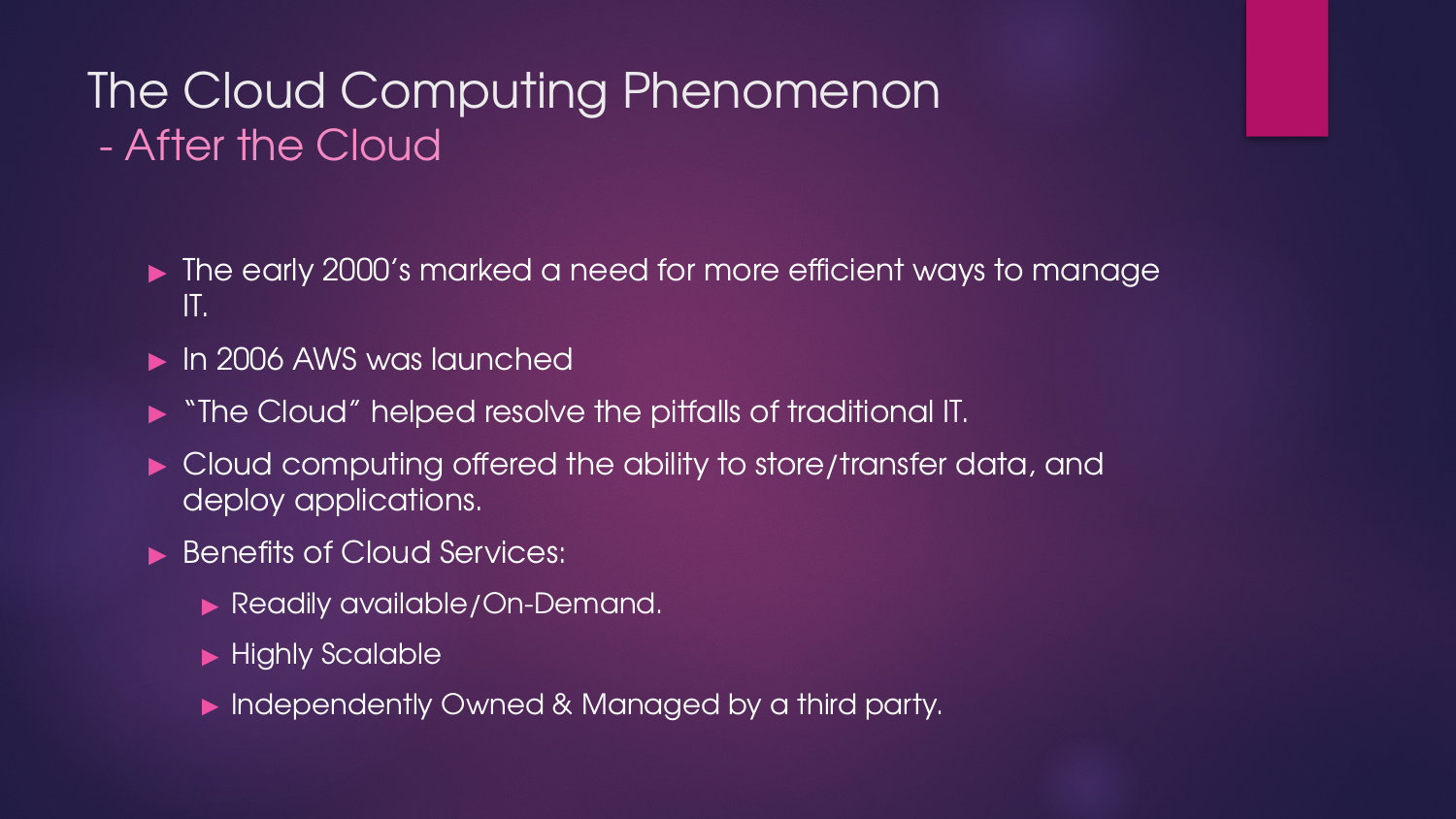

# The Cloud Computing Phenomenon - After the Cloud
The early 2000’s marked a need for more efficient ways to manage IT.
In 2006 AWS was launched
“The Cloud” helped resolve the pitfalls of traditional IT.
Cloud computing offered the ability to store/transfer data, and deploy applications.
Benefits of Cloud Services:
Readily available/On-Demand.
Highly Scalable
Independently Owned & Managed by a third party.